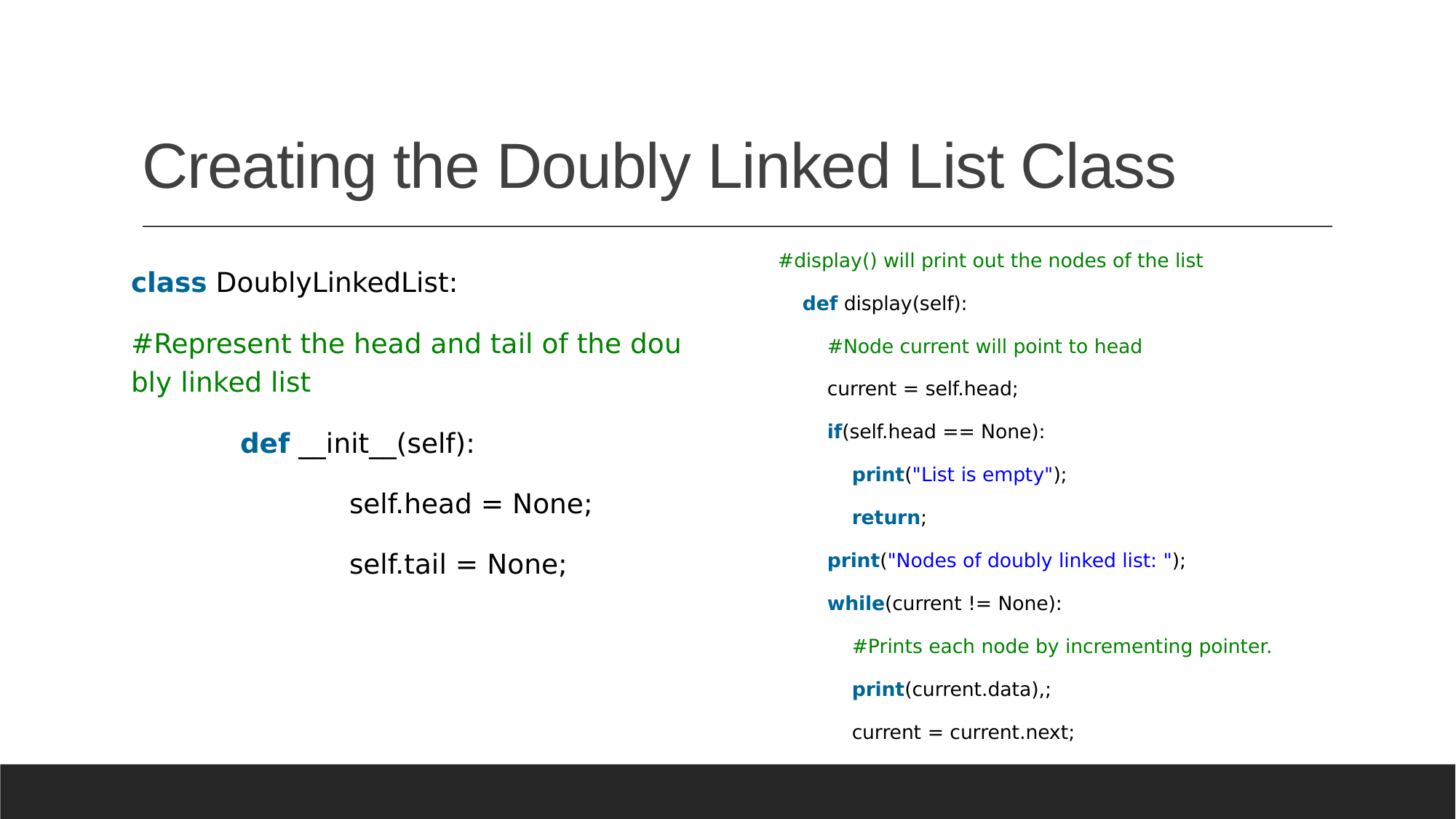

# Creating the Doubly Linked List Class
#display() will print out the nodes of the list
    def display(self):
        #Node current will point to head
        current = self.head;
        if(self.head == None):
            print("List is empty");
            return;
        print("Nodes of doubly linked list: ");
        while(current != None):
            #Prints each node by incrementing pointer.
            print(current.data),;
            current = current.next;

class DoublyLinkedList:
#Represent the head and tail of the doubly linked list
	def __init__(self):
		self.head = None;
		self.tail = None;